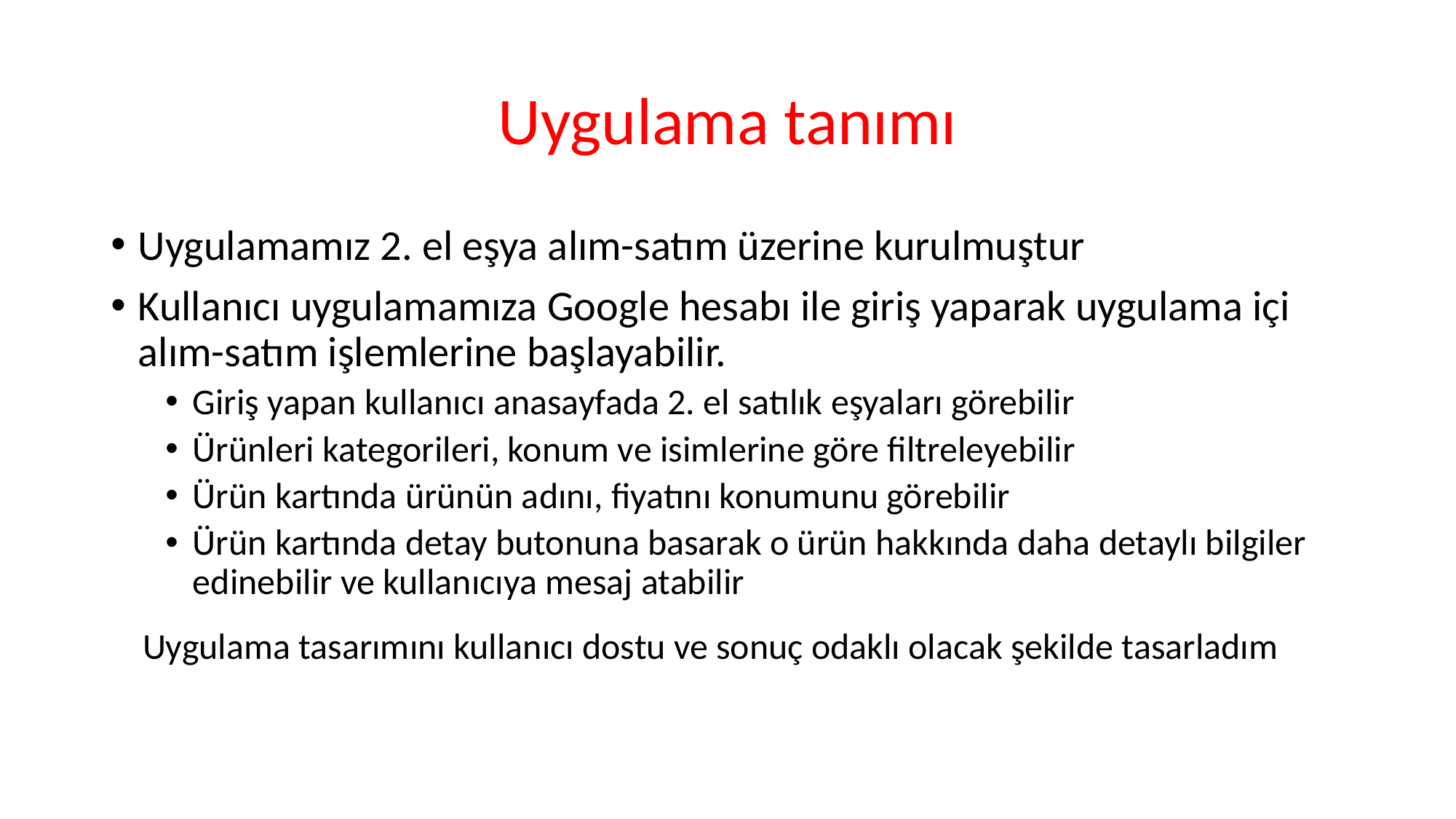

# Uygulama tanımı
Uygulamamız 2. el eşya alım-satım üzerine kurulmuştur
Kullanıcı uygulamamıza Google hesabı ile giriş yaparak uygulama içi alım-satım işlemlerine başlayabilir.
Giriş yapan kullanıcı anasayfada 2. el satılık eşyaları görebilir
Ürünleri kategorileri, konum ve isimlerine göre filtreleyebilir
Ürün kartında ürünün adını, fiyatını konumunu görebilir
Ürün kartında detay butonuna basarak o ürün hakkında daha detaylı bilgiler edinebilir ve kullanıcıya mesaj atabilir

Uygulama tasarımını kullanıcı dostu ve sonuç odaklı olacak şekilde tasarladım